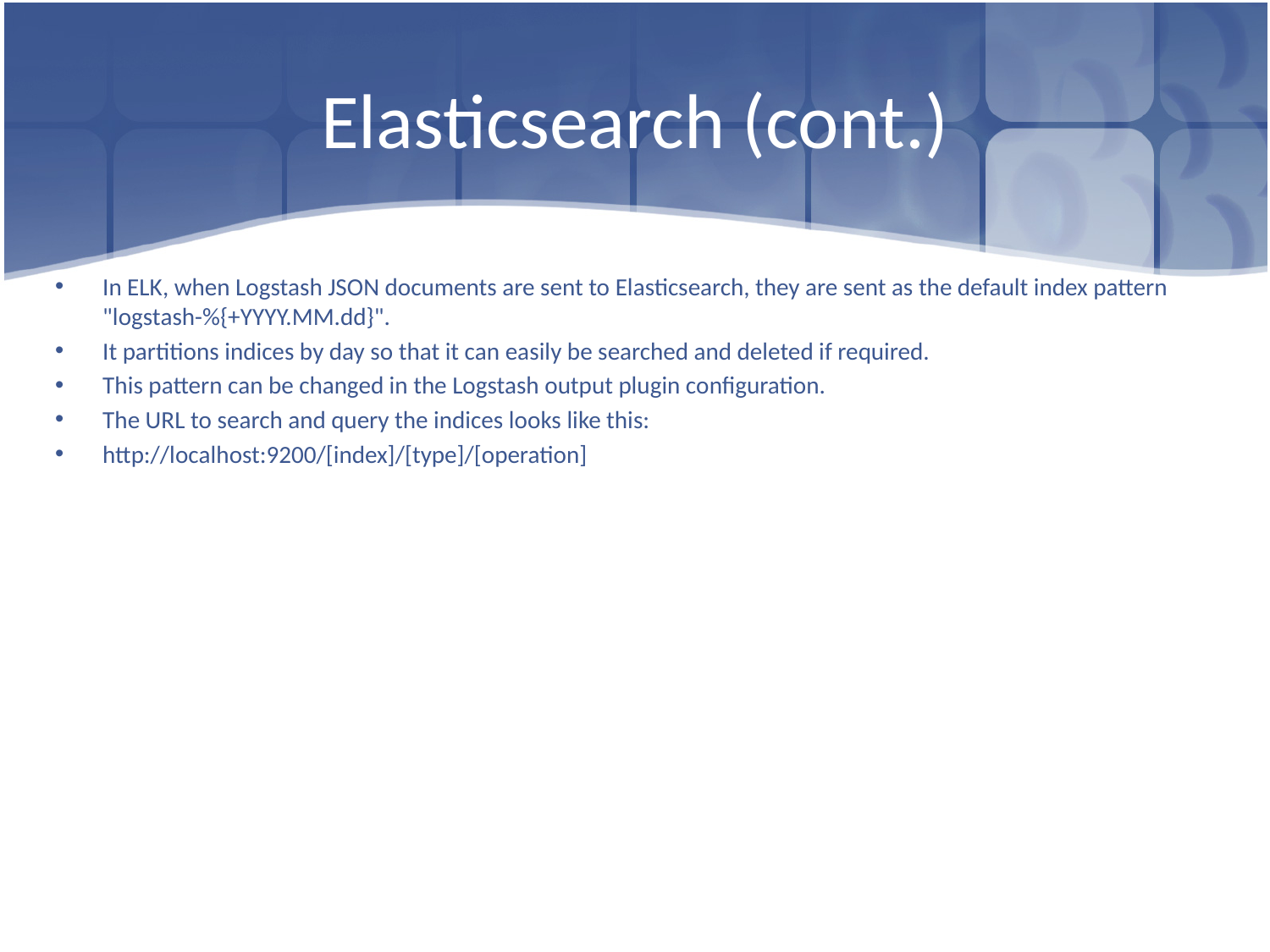

# Elasticsearch (cont.)
In ELK, when Logstash JSON documents are sent to Elasticsearch, they are sent as the default index pattern "logstash-%{+YYYY.MM.dd}".
It partitions indices by day so that it can easily be searched and deleted if required.
This pattern can be changed in the Logstash output plugin configuration.
The URL to search and query the indices looks like this:
http://localhost:9200/[index]/[type]/[operation]